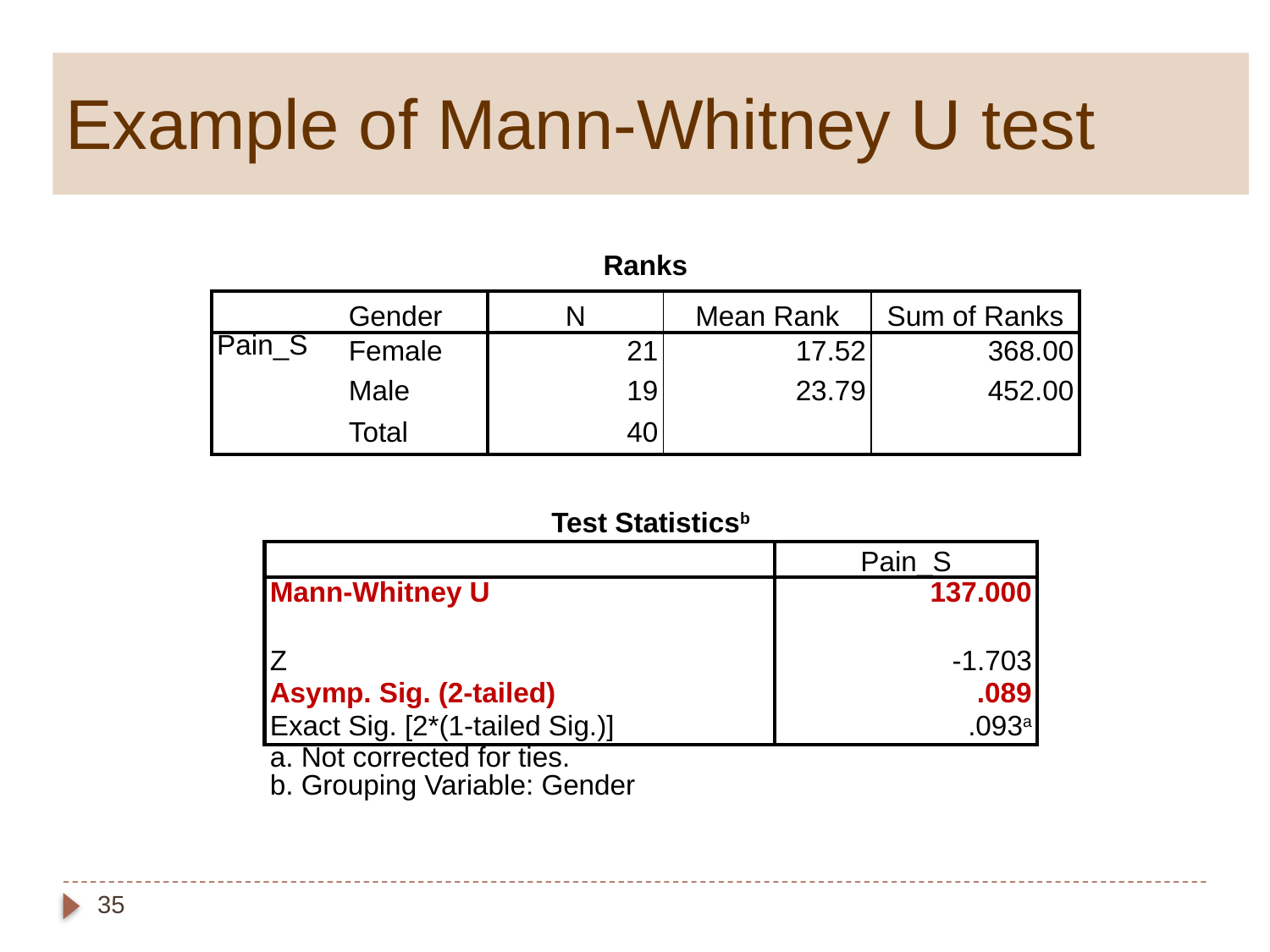

Example of Mann-Whitney U test
| Ranks |  |  |  |  |
| --- | --- | --- | --- | --- |
|  | Gender | N | Mean Rank | Sum of Ranks |
| Pain\_S | Female | 21 | 17.52 | 368.00 |
|  | Male | 19 | 23.79 | 452.00 |
|  | Total | 40 |  |  |
| Test Statisticsb |  |
| --- | --- |
|  | Pain\_S |
| Mann-Whitney U | 137.000 |
|  |  |
| Z | -1.703 |
| Asymp. Sig. (2-tailed) | .089 |
| Exact Sig. [2\*(1-tailed Sig.)] | .093a |
| a. Not corrected for ties. b. Grouping Variable: Gender |  |
35